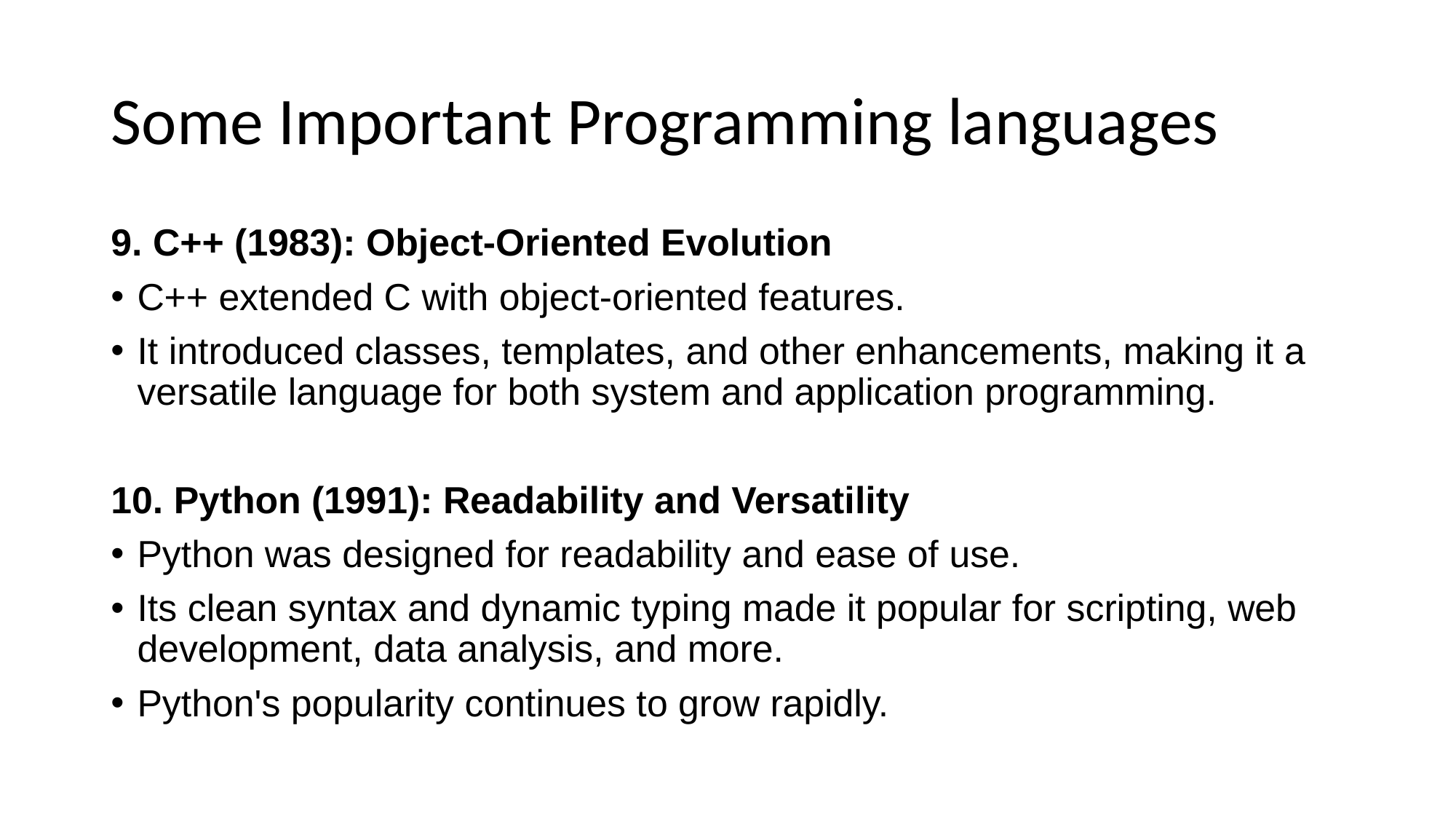

# Some Important Programming languages
9. C++ (1983): Object-Oriented Evolution
C++ extended C with object-oriented features.
It introduced classes, templates, and other enhancements, making it a versatile language for both system and application programming.

10. Python (1991): Readability and Versatility
Python was designed for readability and ease of use.
Its clean syntax and dynamic typing made it popular for scripting, web development, data analysis, and more.
Python's popularity continues to grow rapidly.